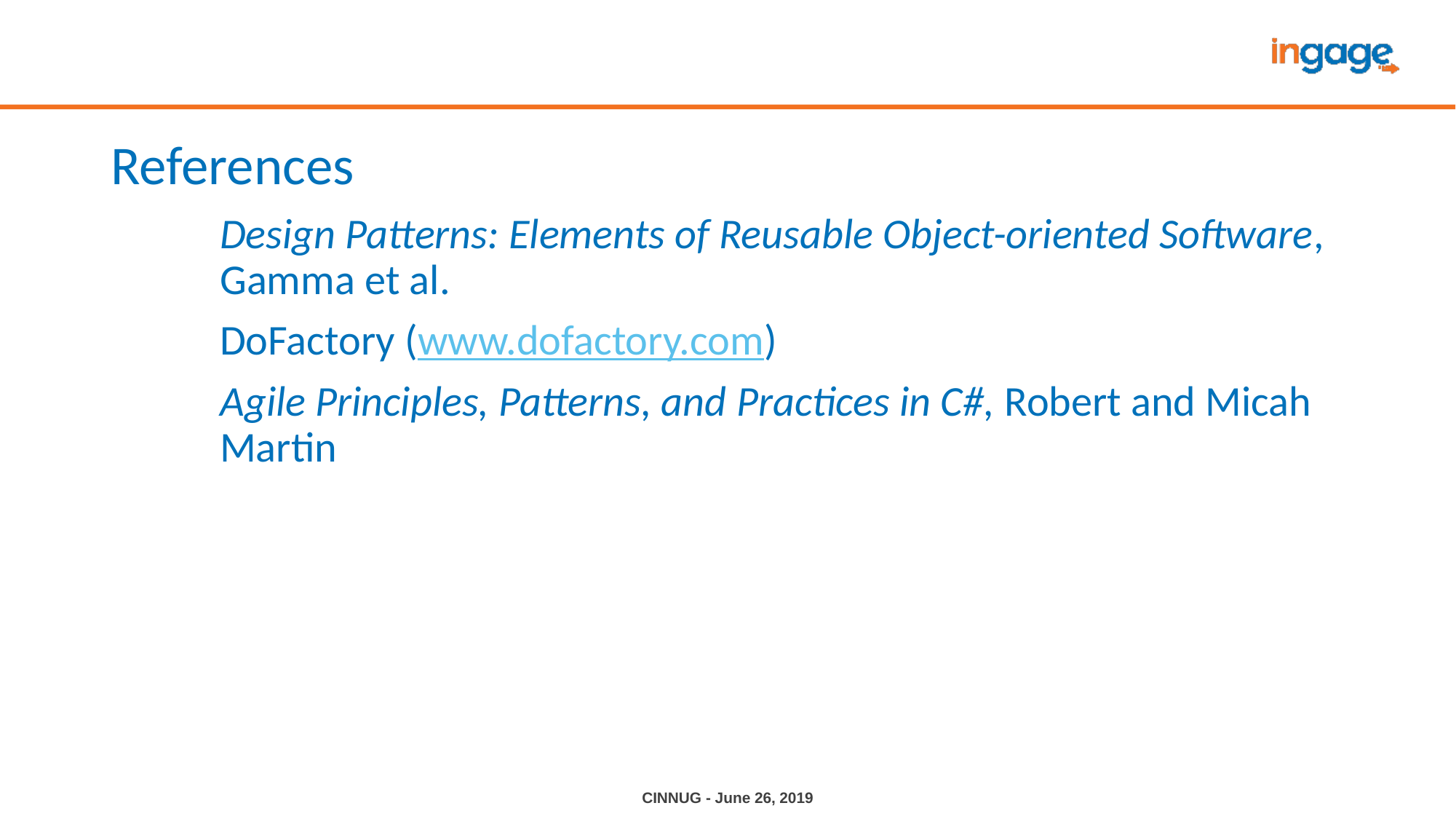

References
	Design Patterns: Elements of Reusable Object-oriented Software, 	Gamma et al.
	DoFactory (www.dofactory.com)
	Agile Principles, Patterns, and Practices in C#, Robert and Micah 	Martin

CINNUG - June 26, 2019